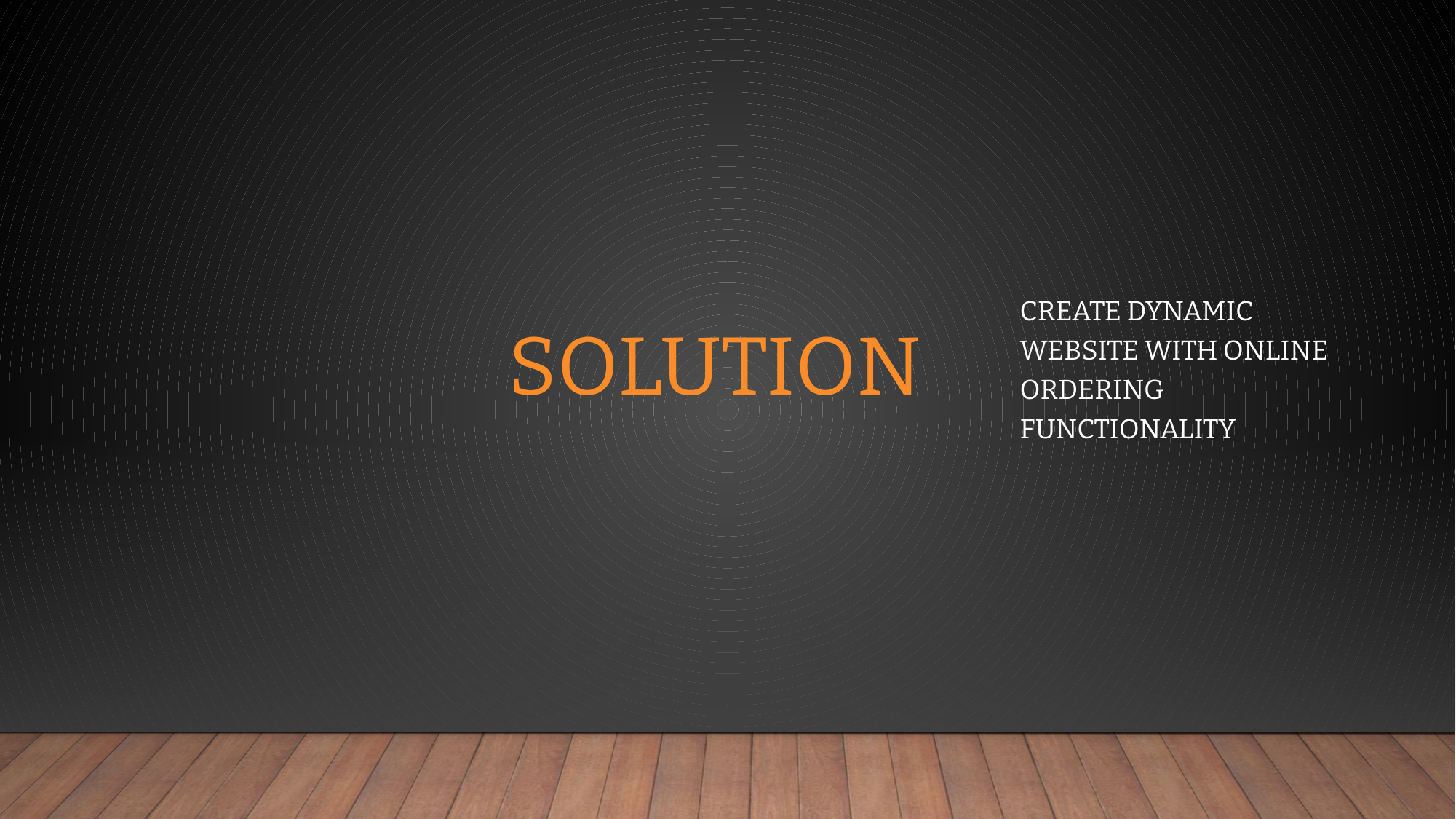

# Solution
Create dynamic website with online ordering functionality